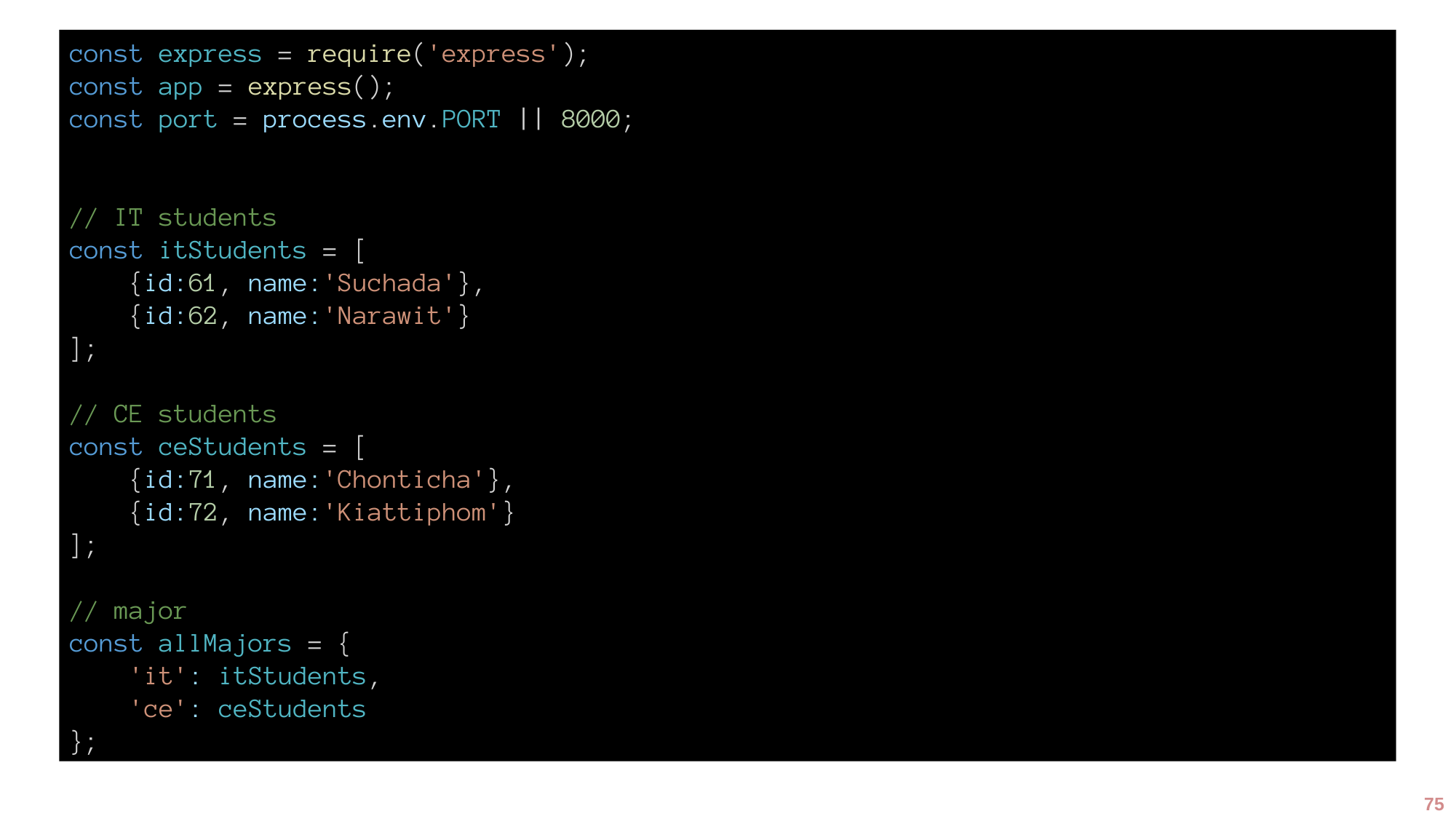

const express = require('express');
const app = express();
const port = process.env.PORT || 8000;
// IT students
const itStudents = [
    {id:61, name:'Suchada'},
    {id:62, name:'Narawit'}
];
// CE students
const ceStudents = [
    {id:71, name:'Chonticha'},
    {id:72, name:'Kiattiphom'}
];
// major
const allMajors = {
    'it': itStudents,
    'ce': ceStudents
};
75